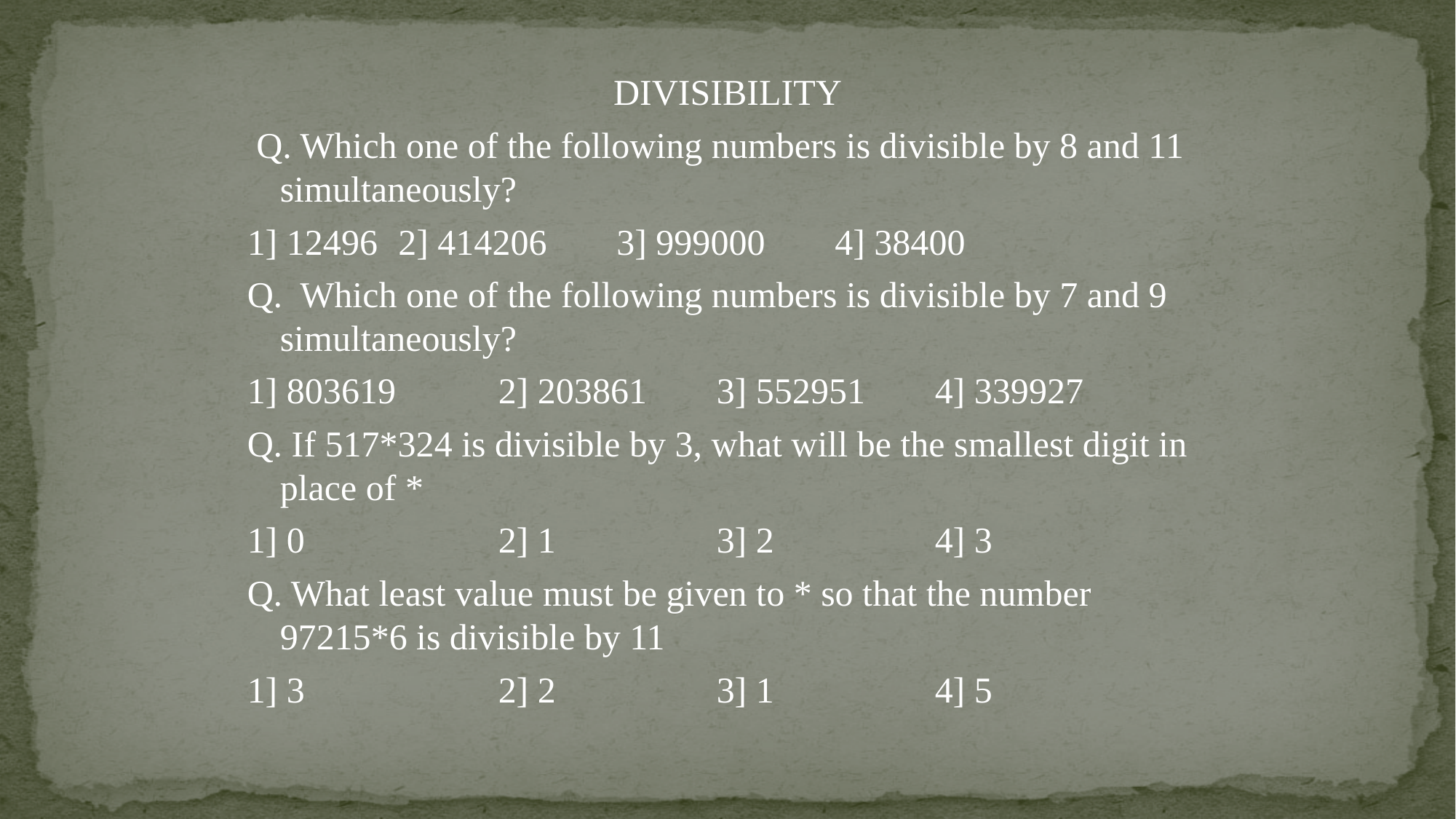

DIVISIBILITY
 Q. Which one of the following numbers is divisible by 8 and 11 simultaneously?
1] 12496	 2] 414206	 3] 999000	 4] 38400
Q.  Which one of the following numbers is divisible by 7 and 9 simultaneously?
1] 803619 	2] 203861 	3] 552951 	4] 339927
Q. If 517*324 is divisible by 3, what will be the smallest digit in place of *
1] 0		2] 1 		3] 2		4] 3
Q. What least value must be given to * so that the number 97215*6 is divisible by 11
1] 3		2] 2		3] 1		4] 5